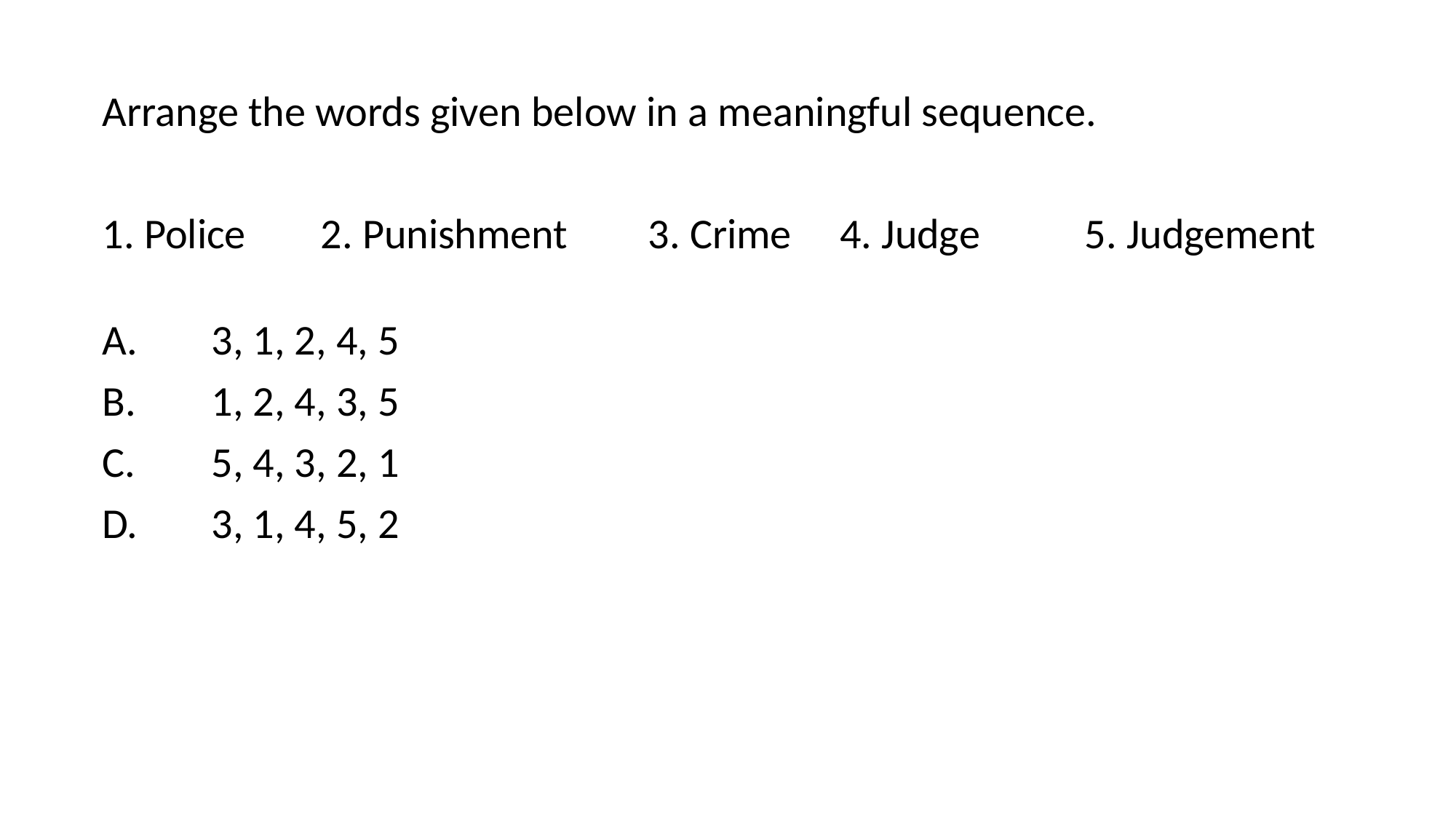

Arrange the words given below in a meaningful sequence.

1. Police	2. Punishment	3. Crime     4. Judge	5. Judgement
A.	3, 1, 2, 4, 5
B.	1, 2, 4, 3, 5
C.	5, 4, 3, 2, 1
D.	3, 1, 4, 5, 2